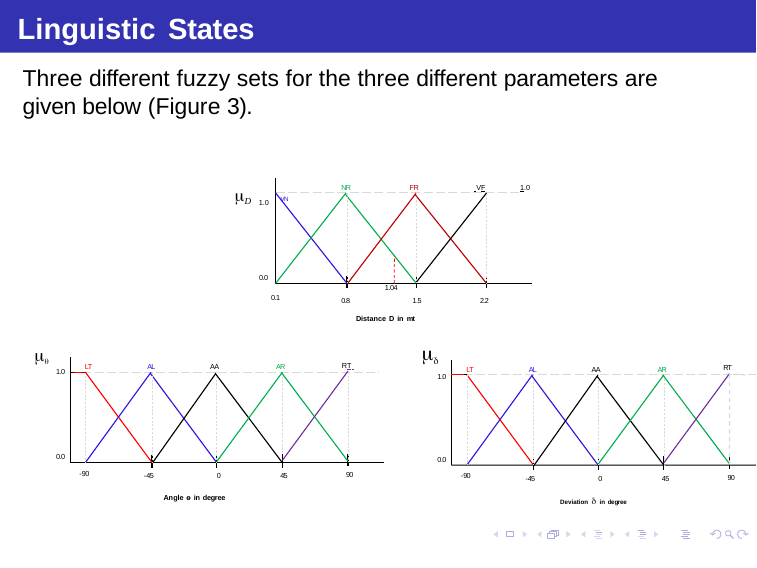

# Linguistic States
Three different fuzzy sets for the three different parameters are given below (Figure 3).
μD 1.0 VN

NR
FR
 VF	1.0

0.0
1.04
0.1
0.8
1.5

Distance D in mt
2.2

μδ
1.0
μθ

RT

LT
AL
AA
AR
RT
LT
AL
AA
AR
1.0

0.0
0.0
-90
90
-45
0
45
-90
90
-45
0
45
Angle ɵ in degree
Deviation δ in degree
Debasis Samanta (IIT Kharagpur)
Soft Computing Applications
23.01.2016
12 / 34